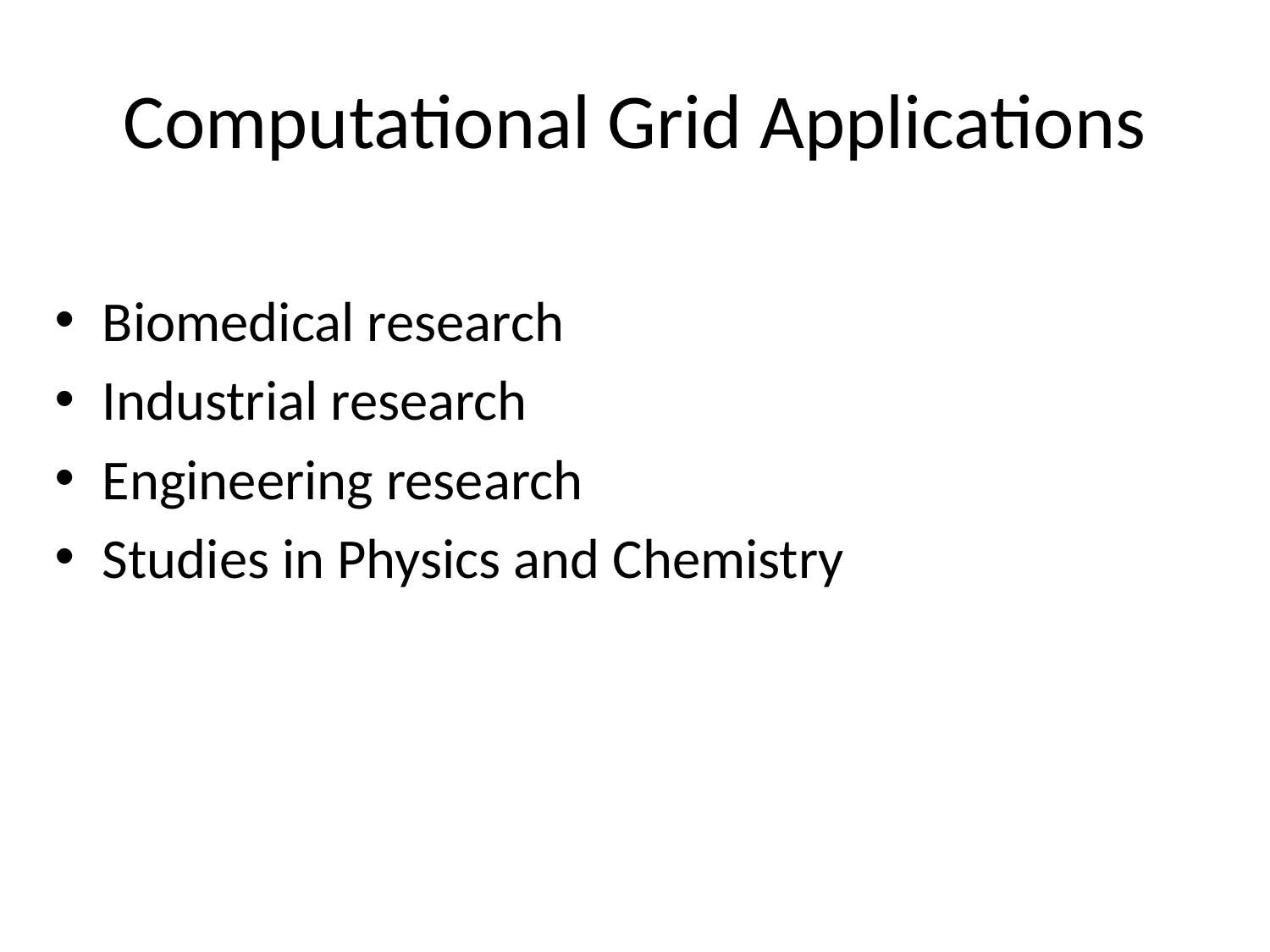

# Computational Grid Applications
Biomedical research
Industrial research
Engineering research
Studies in Physics and Chemistry